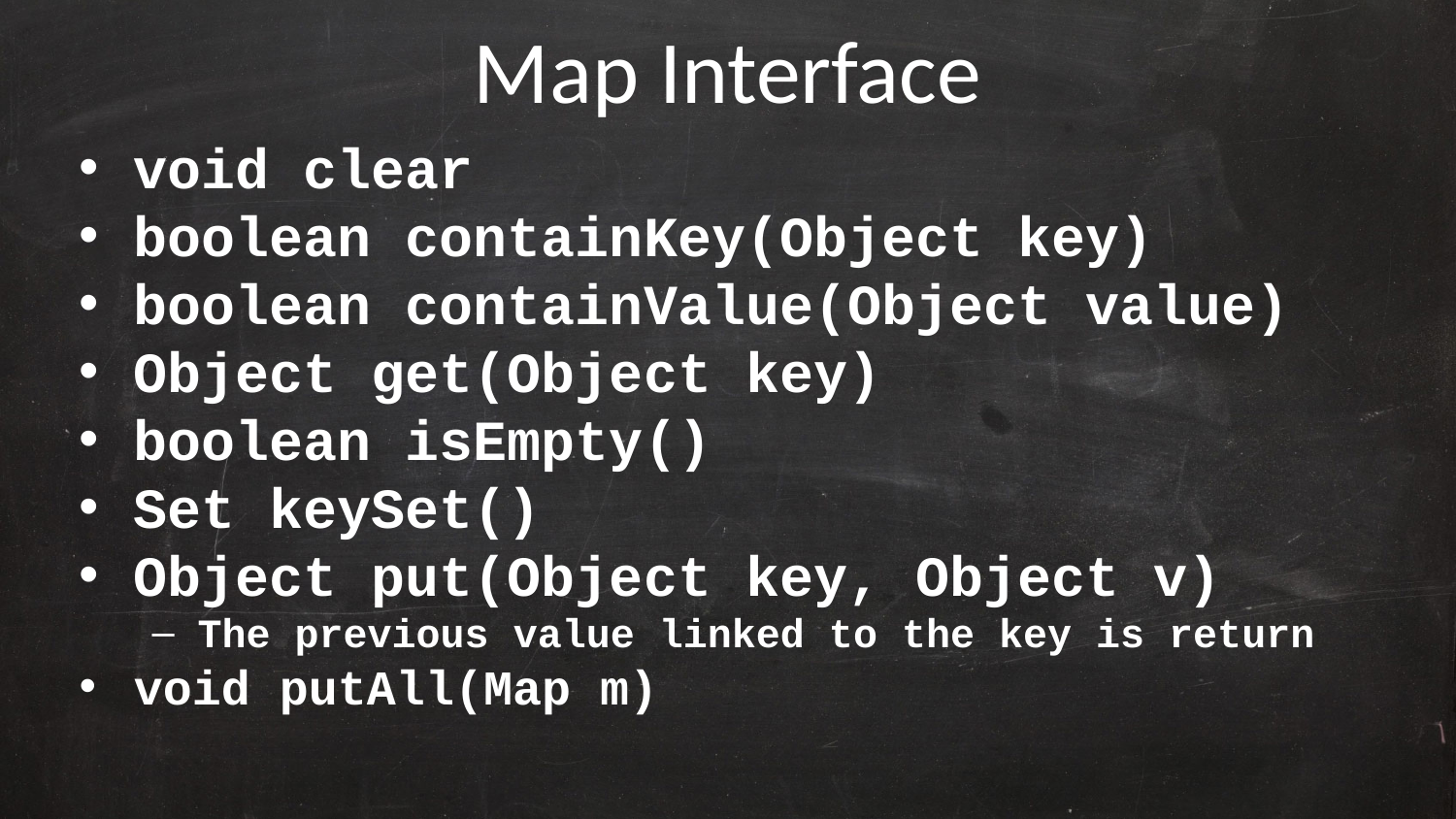

Map Interface
void clear
boolean containKey(Object key)
boolean containValue(Object value)
Object get(Object key)
boolean isEmpty()
Set keySet()
Object put(Object key, Object v)
The previous value linked to the key is return
void putAll(Map m)